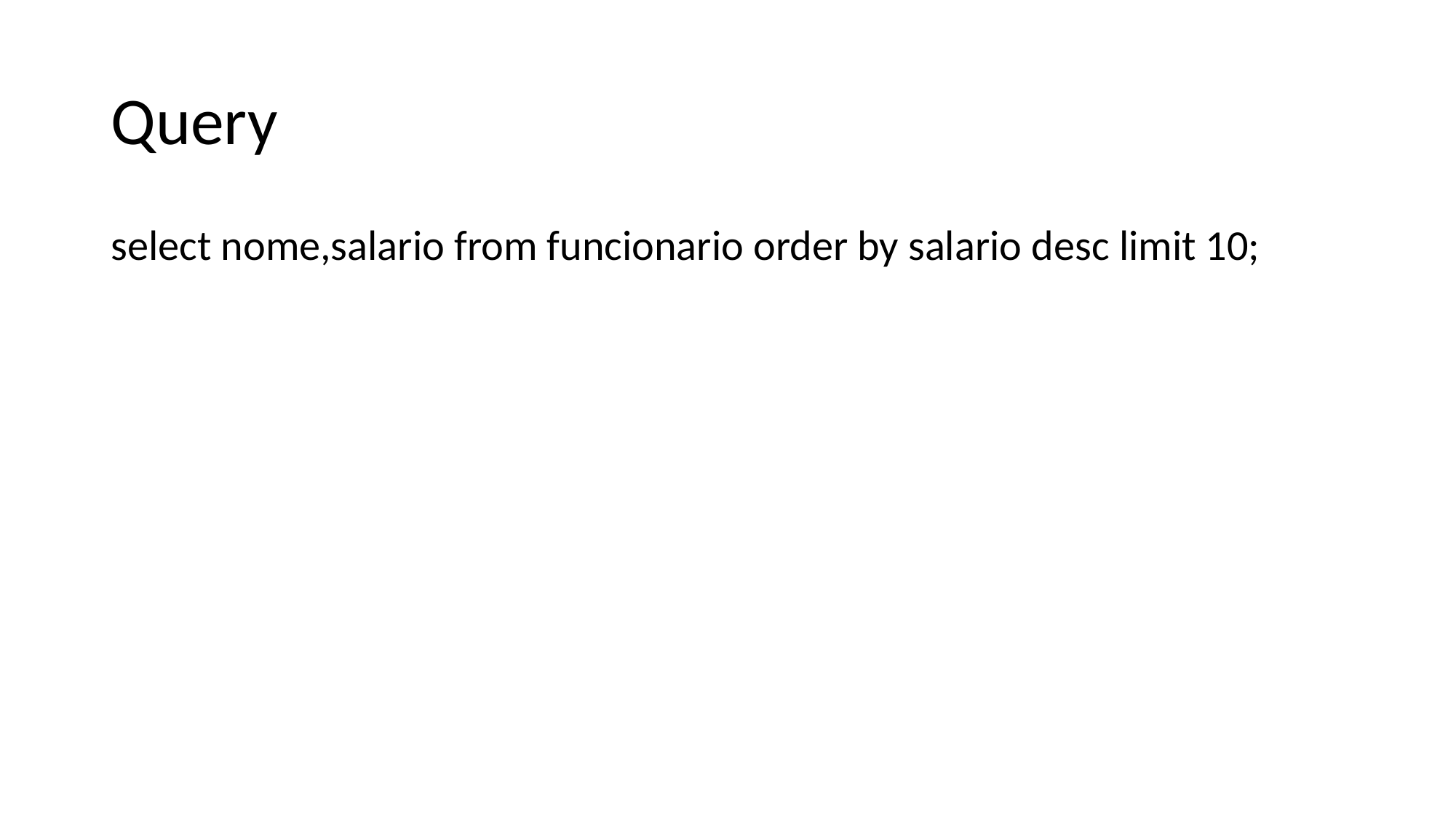

# Query
select nome,salario from funcionario order by salario desc limit 10;